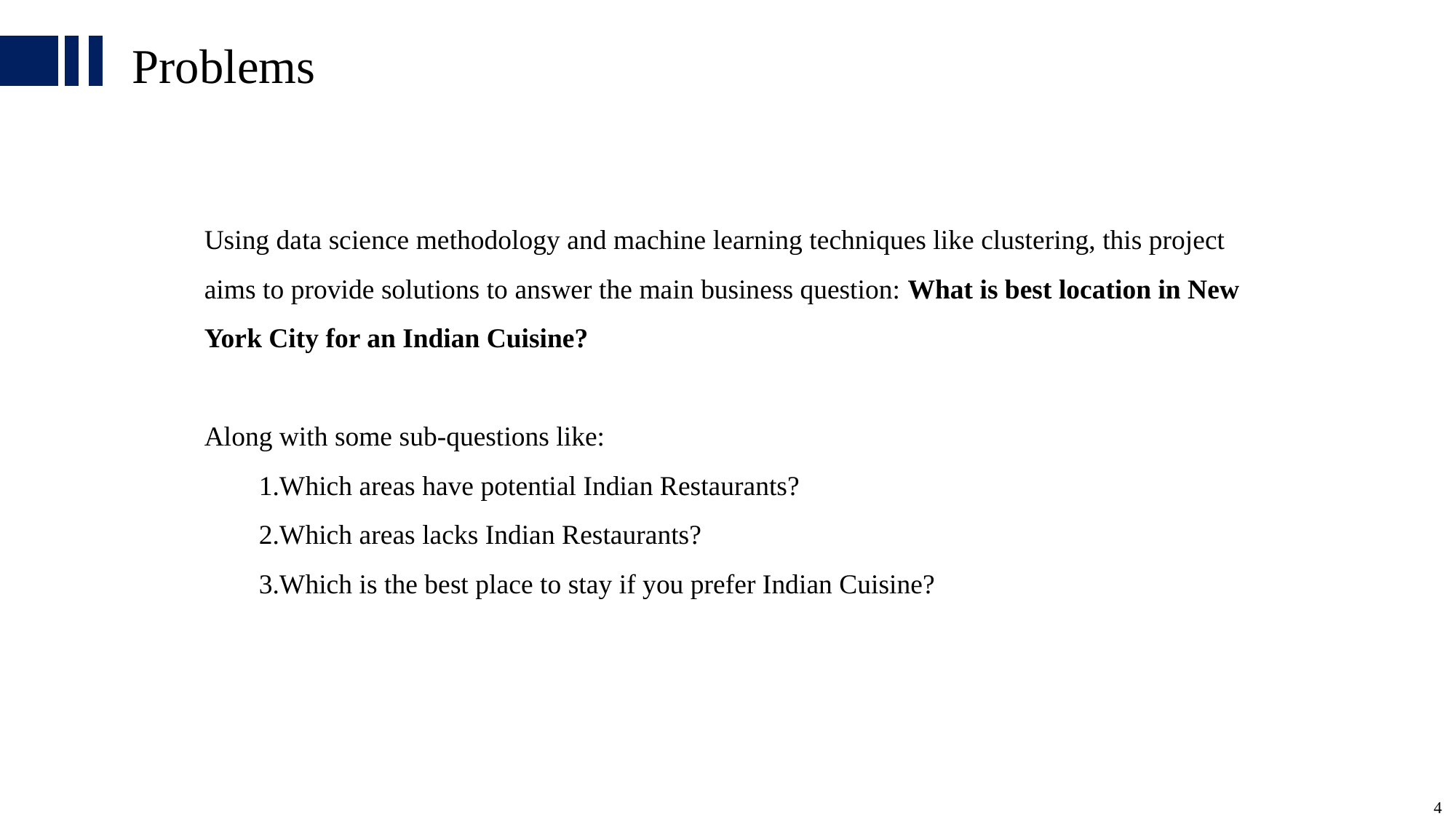

Problems

Using data science methodology and machine learning techniques like clustering, this project aims to provide solutions to answer the main business question: What is best location in New York City for an Indian Cuisine?

Along with some sub-questions like:
1.Which areas have potential Indian Restaurants?
2.Which areas lacks Indian Restaurants?
3.Which is the best place to stay if you prefer Indian Cuisine?
4